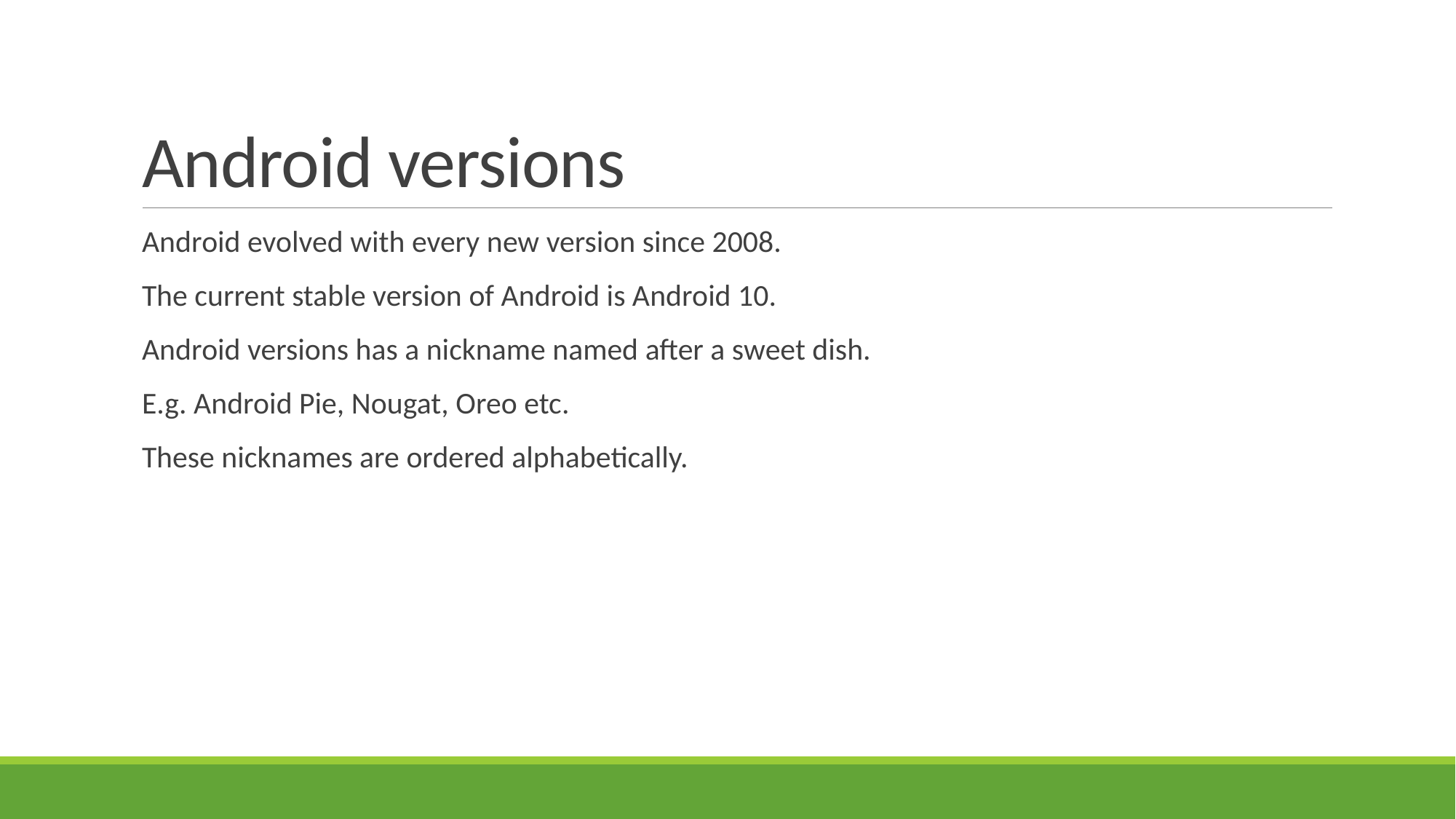

# Android versions
Android evolved with every new version since 2008.
The current stable version of Android is Android 10.
Android versions has a nickname named after a sweet dish.
E.g. Android Pie, Nougat, Oreo etc.
These nicknames are ordered alphabetically.